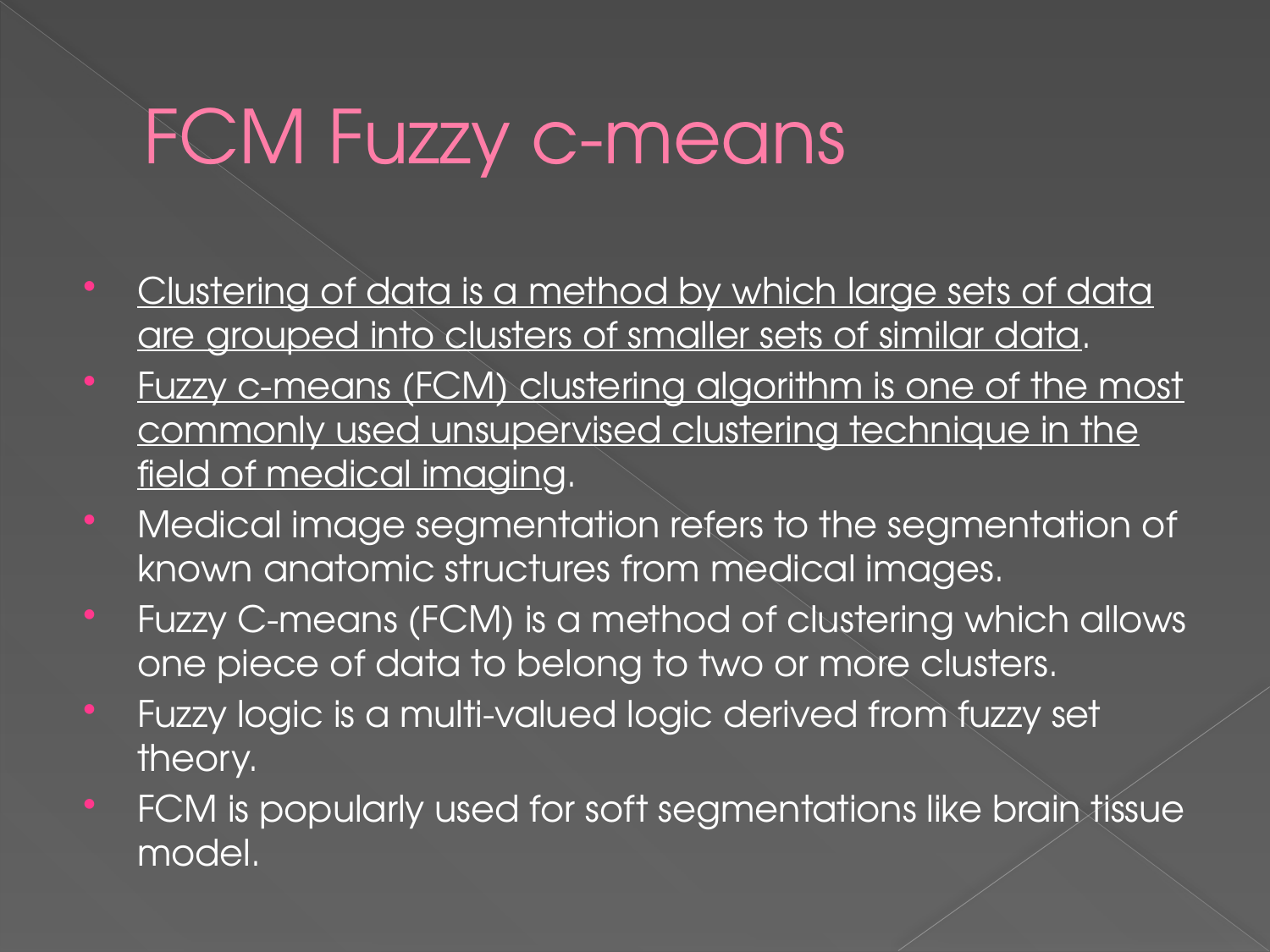

# FCM Fuzzy c-means
Clustering of data is a method by which large sets of data are grouped into clusters of smaller sets of similar data.
Fuzzy c-means (FCM) clustering algorithm is one of the most commonly used unsupervised clustering technique in the field of medical imaging.
Medical image segmentation refers to the segmentation of known anatomic structures from medical images.
Fuzzy C-means (FCM) is a method of clustering which allows one piece of data to belong to two or more clusters.
Fuzzy logic is a multi-valued logic derived from fuzzy set theory.
FCM is popularly used for soft segmentations like brain tissue model.